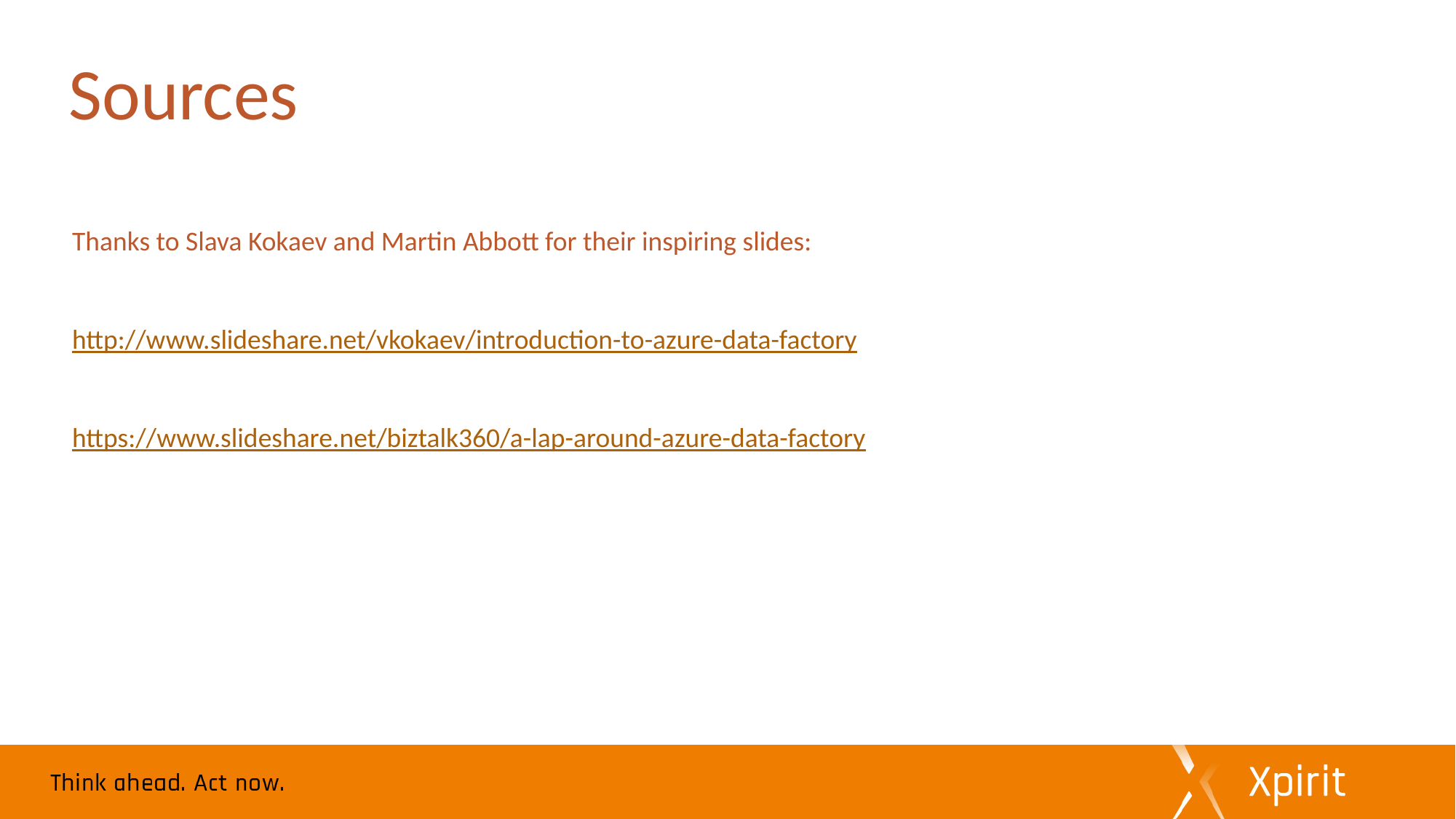

Sources

Thanks to Slava Kokaev and Martin Abbott for their inspiring slides:

http://www.slideshare.net/vkokaev/introduction-to-azure-data-factory

https://www.slideshare.net/biztalk360/a-lap-around-azure-data-factory